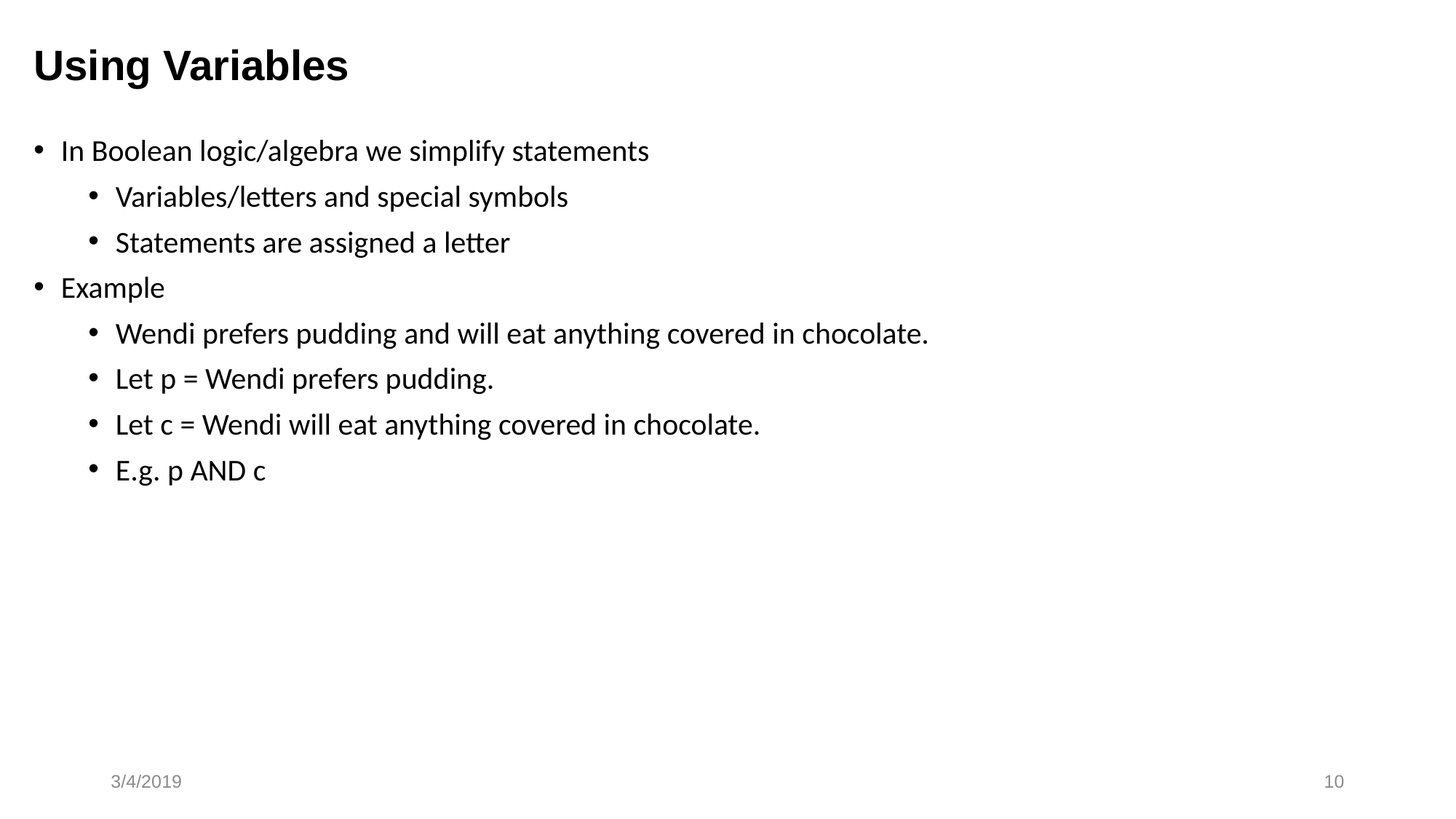

# Using Variables
In Boolean logic/algebra we simplify statements
Variables/letters and special symbols
Statements are assigned a letter
Example
Wendi prefers pudding and will eat anything covered in chocolate.
Let p = Wendi prefers pudding.
Let c = Wendi will eat anything covered in chocolate.
E.g. p AND c

3/4/2019

10